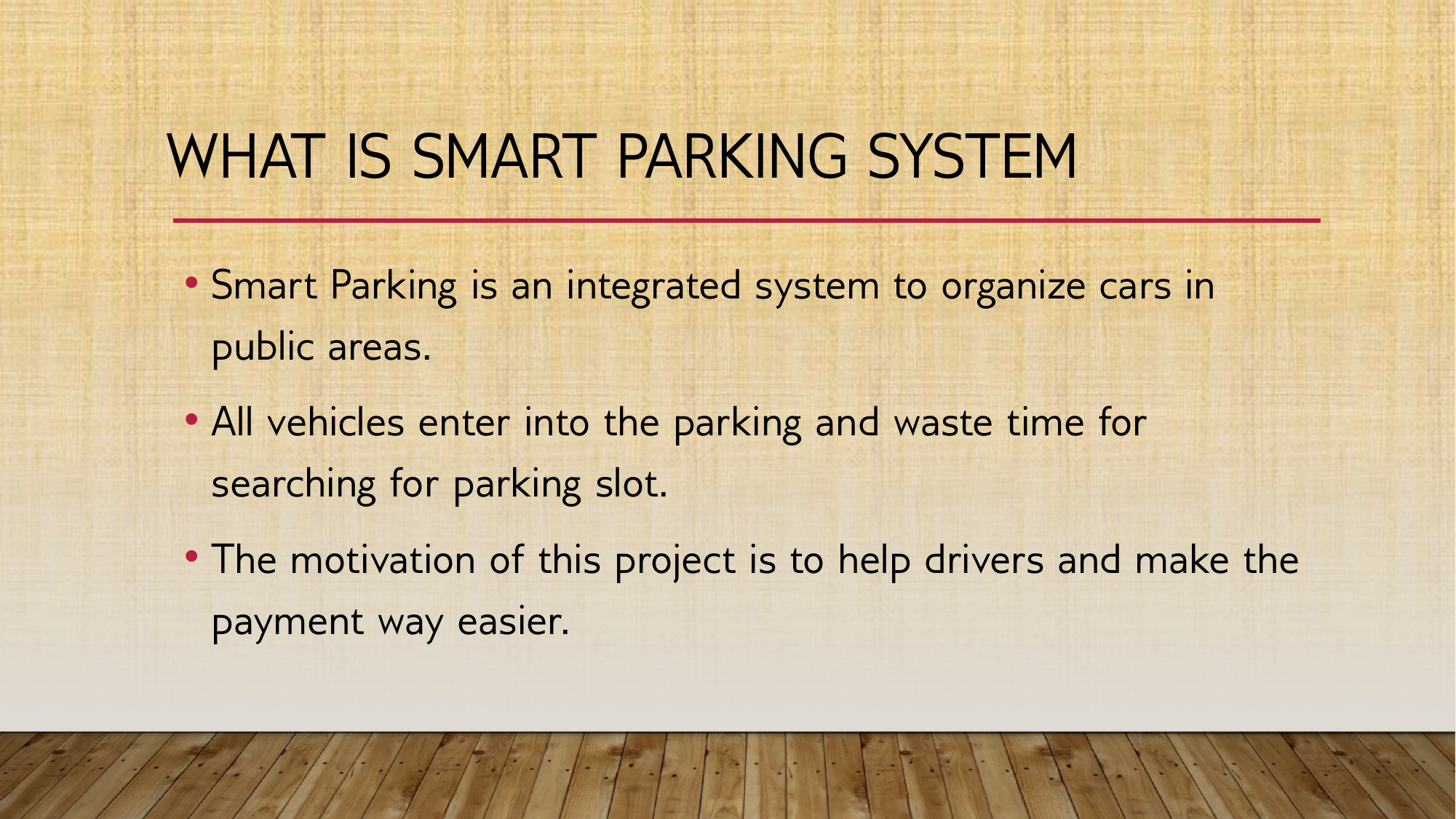

# What is Smart Parking System
Smart Parking is an integrated system to organize cars in public areas.
All vehicles enter into the parking and waste time for searching for parking slot.
The motivation of this project is to help drivers and make the payment way easier.